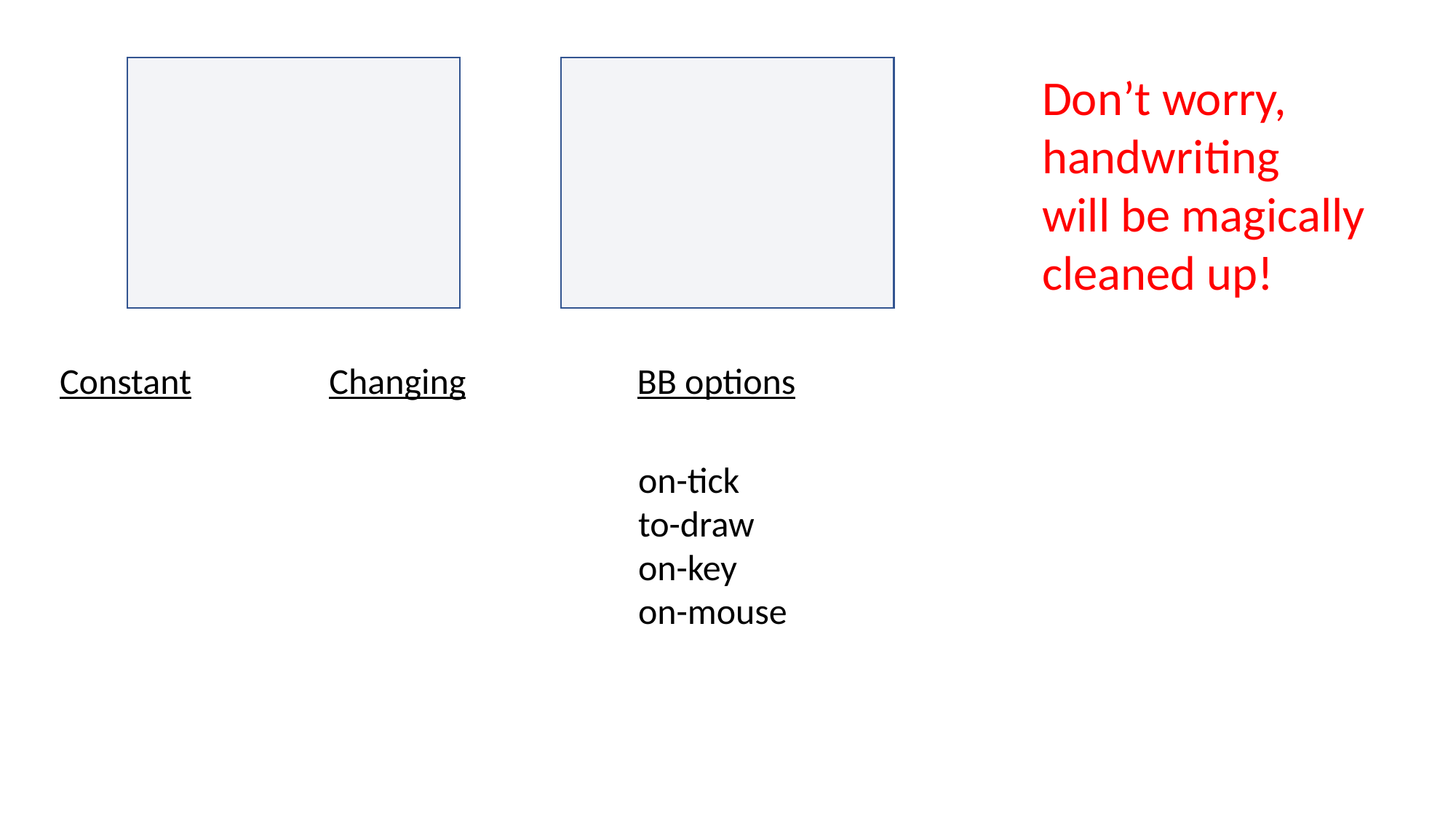

Don’t worry, handwriting
will be magically cleaned up!
BB options
Changing
Constant
on-tick
to-draw
on-key
on-mouse